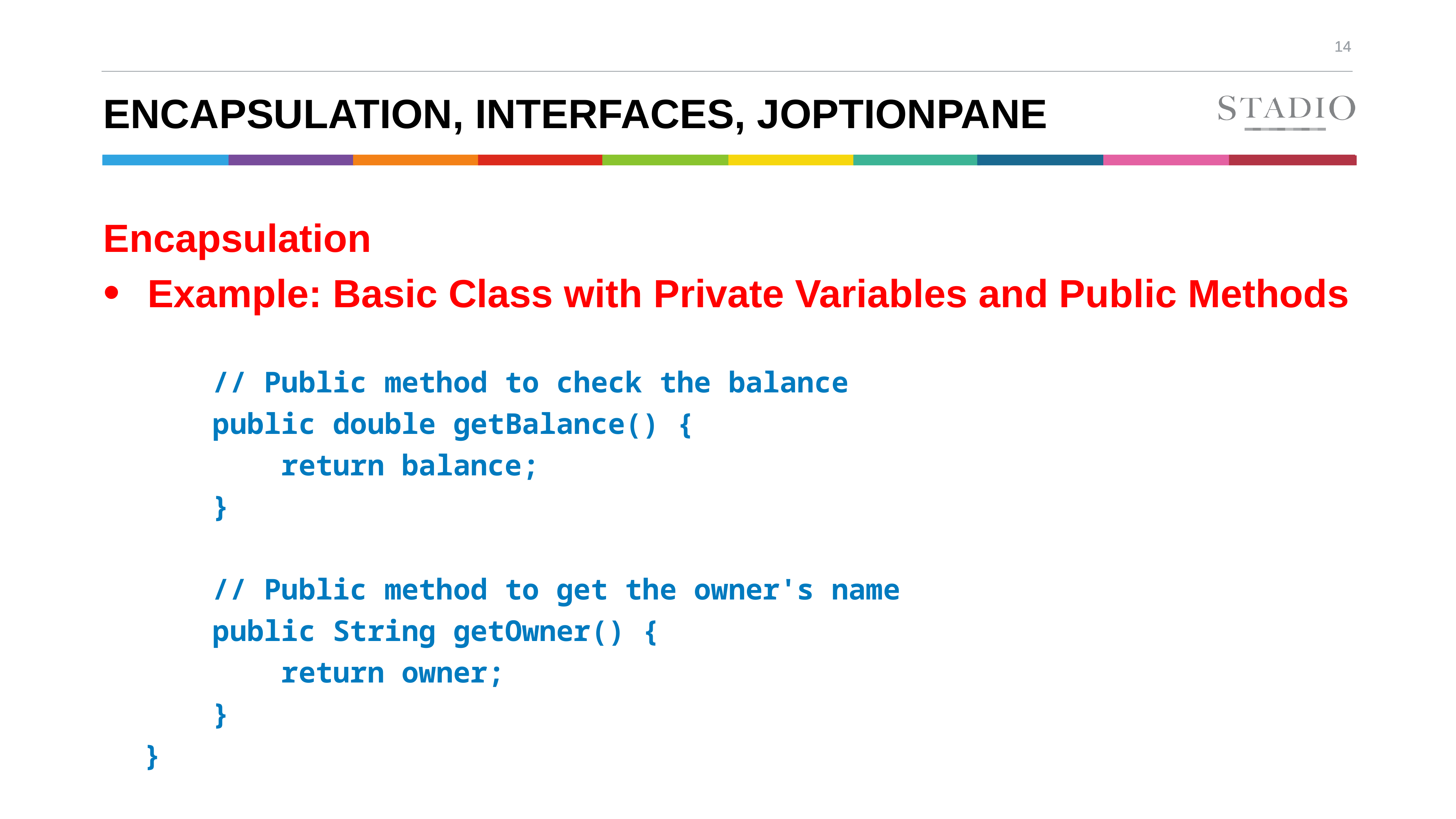

# Encapsulation, Interfaces, JOptionpane

Encapsulation
Example: Basic Class with Private Variables and Public Methods

    // Public method to check the balance
    public double getBalance() {
        return balance;
    }

    // Public method to get the owner's name
    public String getOwner() {
        return owner;
    }
}